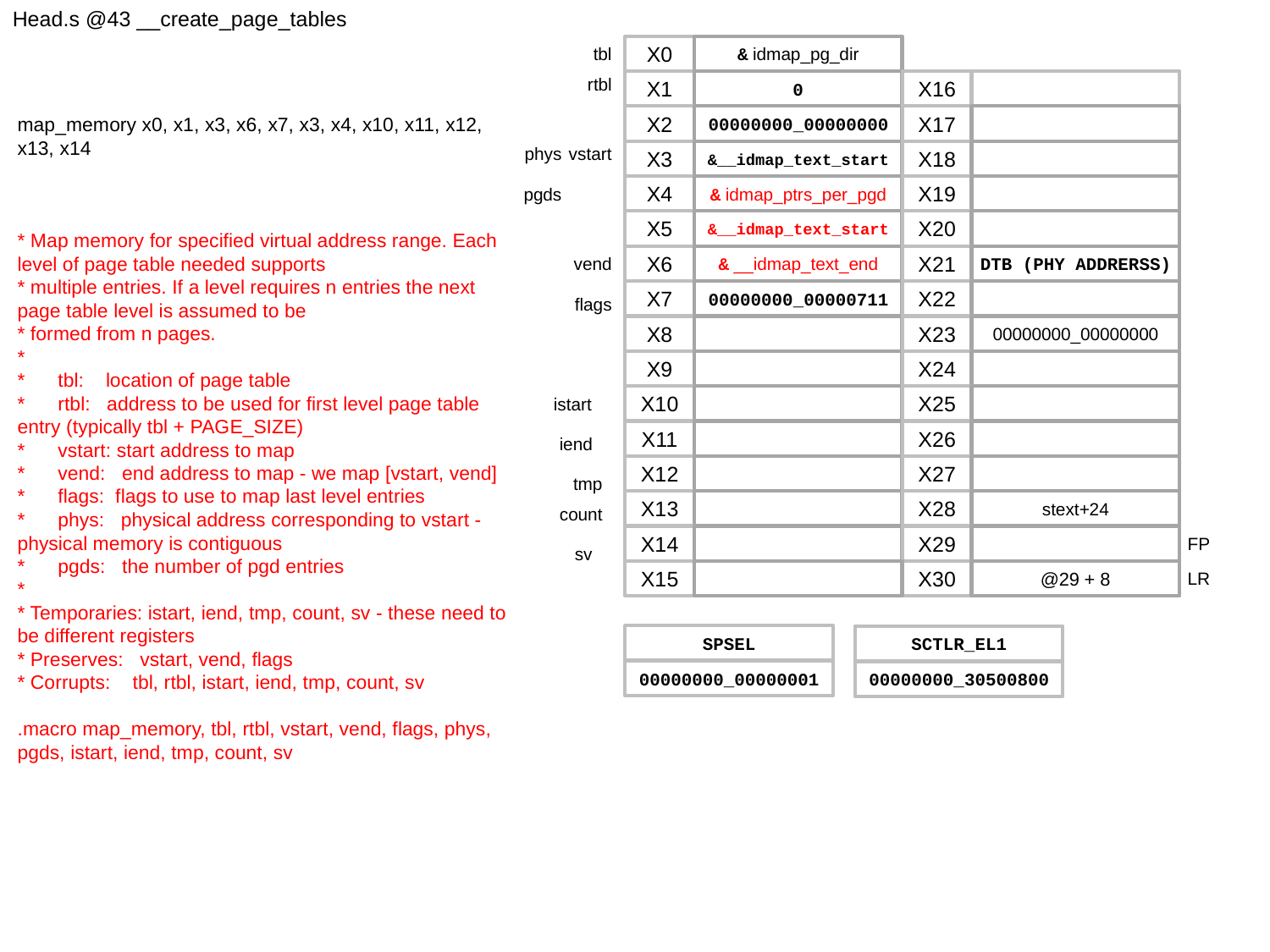

Head.s @43 __create_page_tables
tbl
X0
& idmap_pg_dir
X1
0
X16

X2
00000000_00000000
X17

X3
&__idmap_text_start
X18

X4
& idmap_ptrs_per_pgd
X19

X5
&__idmap_text_start
X20

X6
& __idmap_text_end
X21
DTB (PHY ADDRERSS)
X7
00000000_00000711
X22

X8

X23
00000000_00000000
X9

X24

X10

X25

X11

X26

X12

X27

X13

X28
stext+24
X14

X29

FP
X15

X30
@29 + 8
LR
rtbl
map_memory x0, x1, x3, x6, x7, x3, x4, x10, x11, x12, x13, x14

* Map memory for specified virtual address range. Each level of page table needed supports
* multiple entries. If a level requires n entries the next page table level is assumed to be
* formed from n pages.
*
*      tbl:    location of page table
*      rtbl:   address to be used for first level page table entry (typically tbl + PAGE_SIZE)
*      vstart: start address to map
*      vend:   end address to map - we map [vstart, vend]
*      flags:  flags to use to map last level entries
*      phys:   physical address corresponding to vstart - physical memory is contiguous
*      pgds:   the number of pgd entries
*
* Temporaries: istart, iend, tmp, count, sv - these need to be different registers
* Preserves:   vstart, vend, flags
* Corrupts:    tbl, rtbl, istart, iend, tmp, count, sv

.macro map_memory, tbl, rtbl, vstart, vend, flags, phys, pgds, istart, iend, tmp, count, sv

phys
vstart
pgds
vend
flags
istart
iend
tmp
count
sv
SPSEL
00000000_00000001
SCTLR_EL1
00000000_30500800